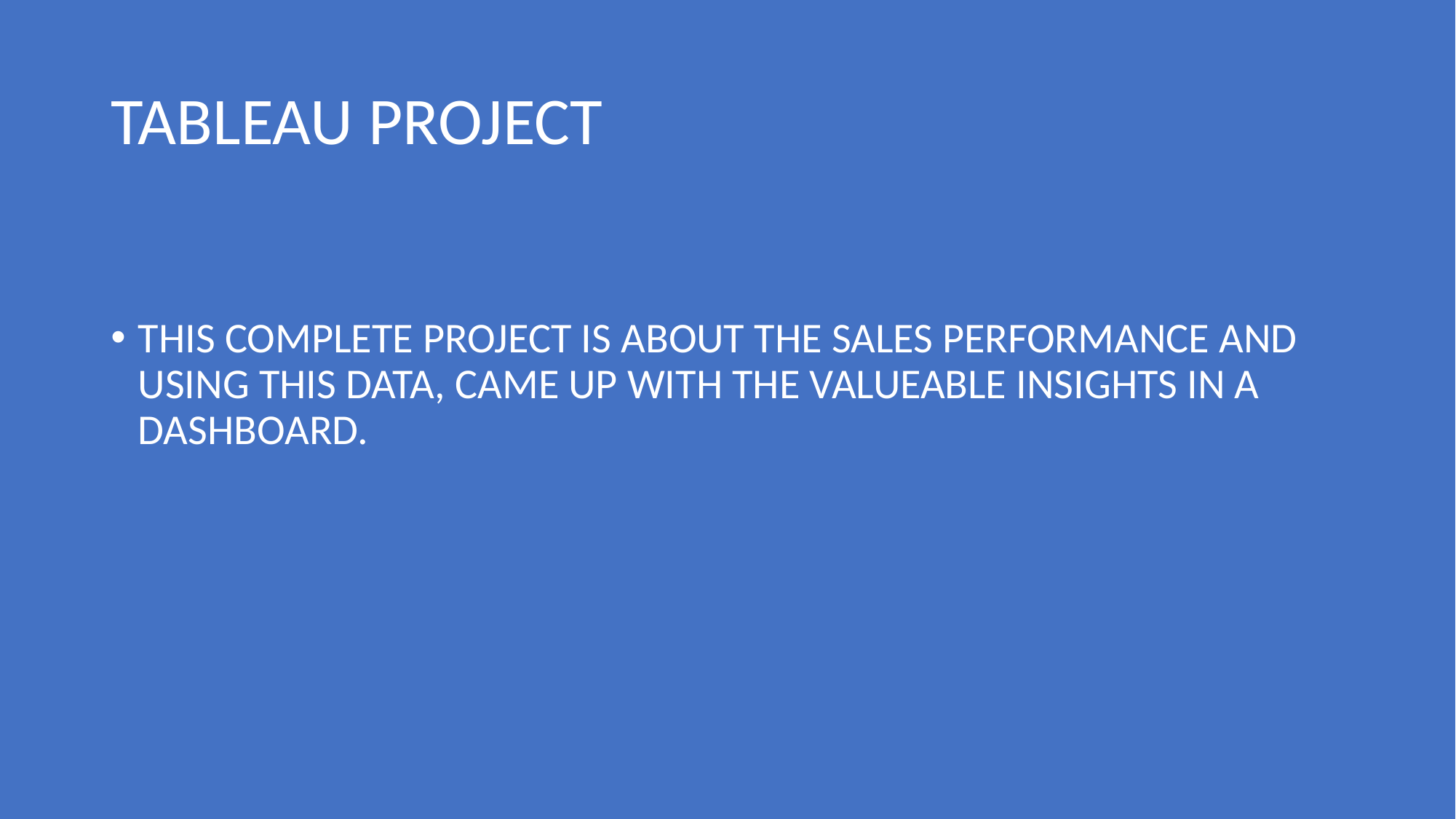

# TABLEAU PROJECT
THIS COMPLETE PROJECT IS ABOUT THE SALES PERFORMANCE AND USING THIS DATA, CAME UP WITH THE VALUEABLE INSIGHTS IN A DASHBOARD.